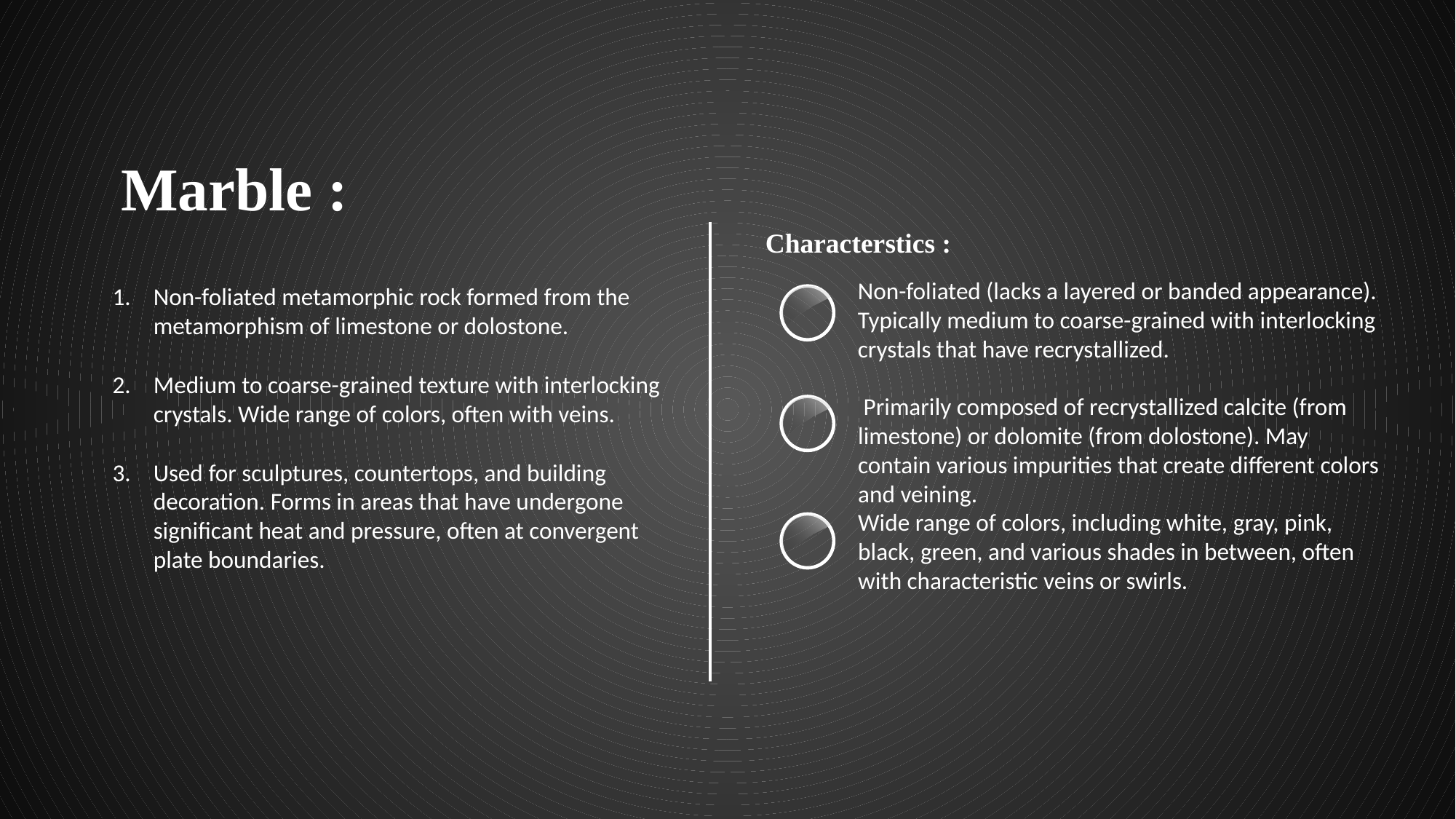

Marble :
Characterstics :
Non-foliated (lacks a layered or banded appearance). Typically medium to coarse-grained with interlocking crystals that have recrystallized.

Non-foliated metamorphic rock formed from the metamorphism of limestone or dolostone.

Medium to coarse-grained texture with interlocking crystals. Wide range of colors, often with veins.

Used for sculptures, countertops, and building decoration. Forms in areas that have undergone significant heat and pressure, often at convergent plate boundaries.
 Primarily composed of recrystallized calcite (from limestone) or dolomite (from dolostone). May contain various impurities that create different colors and veining.

Wide range of colors, including white, gray, pink, black, green, and various shades in between, often with characteristic veins or swirls.